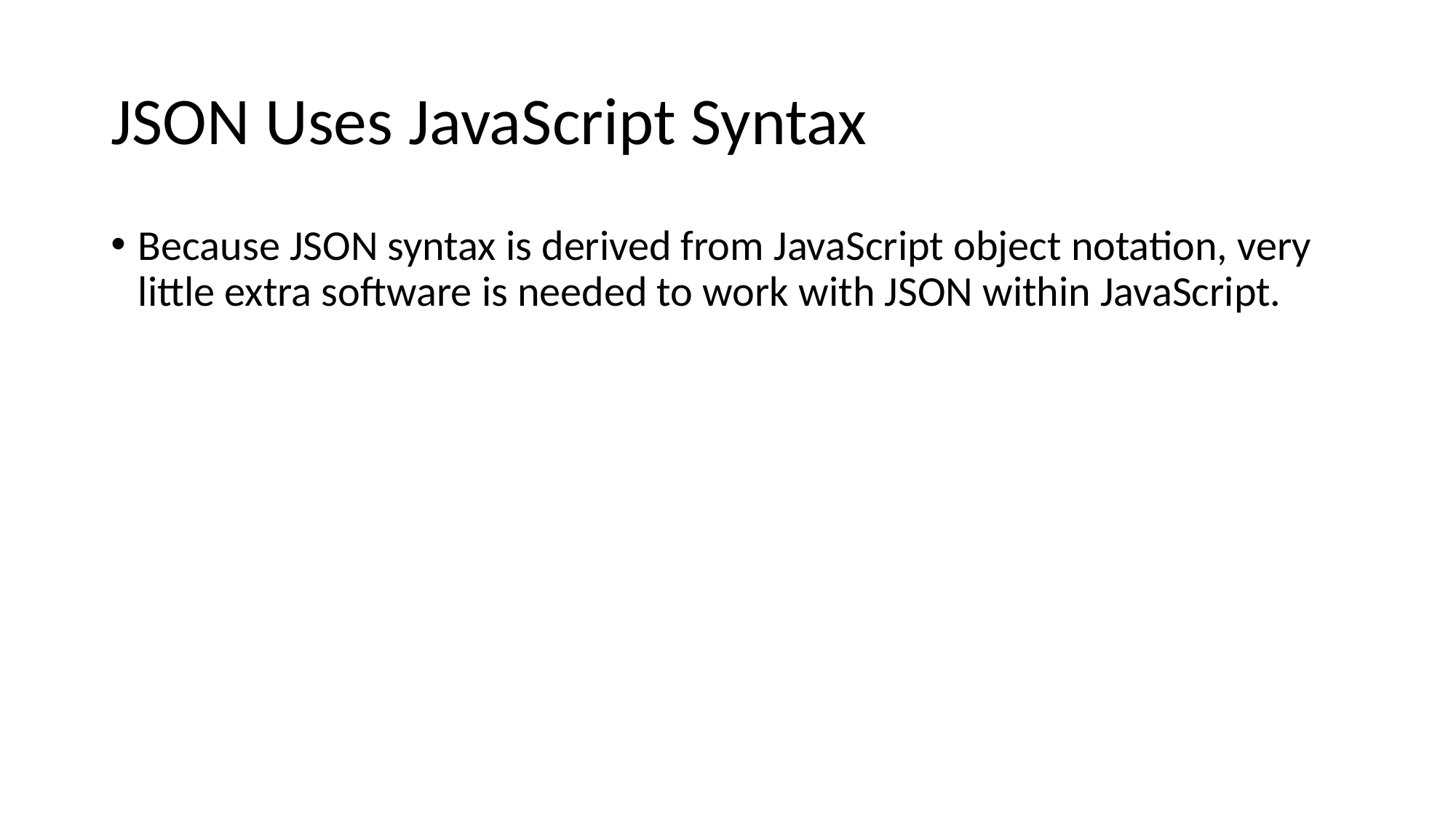

# JSON Uses JavaScript Syntax
Because JSON syntax is derived from JavaScript object notation, very little extra software is needed to work with JSON within JavaScript.